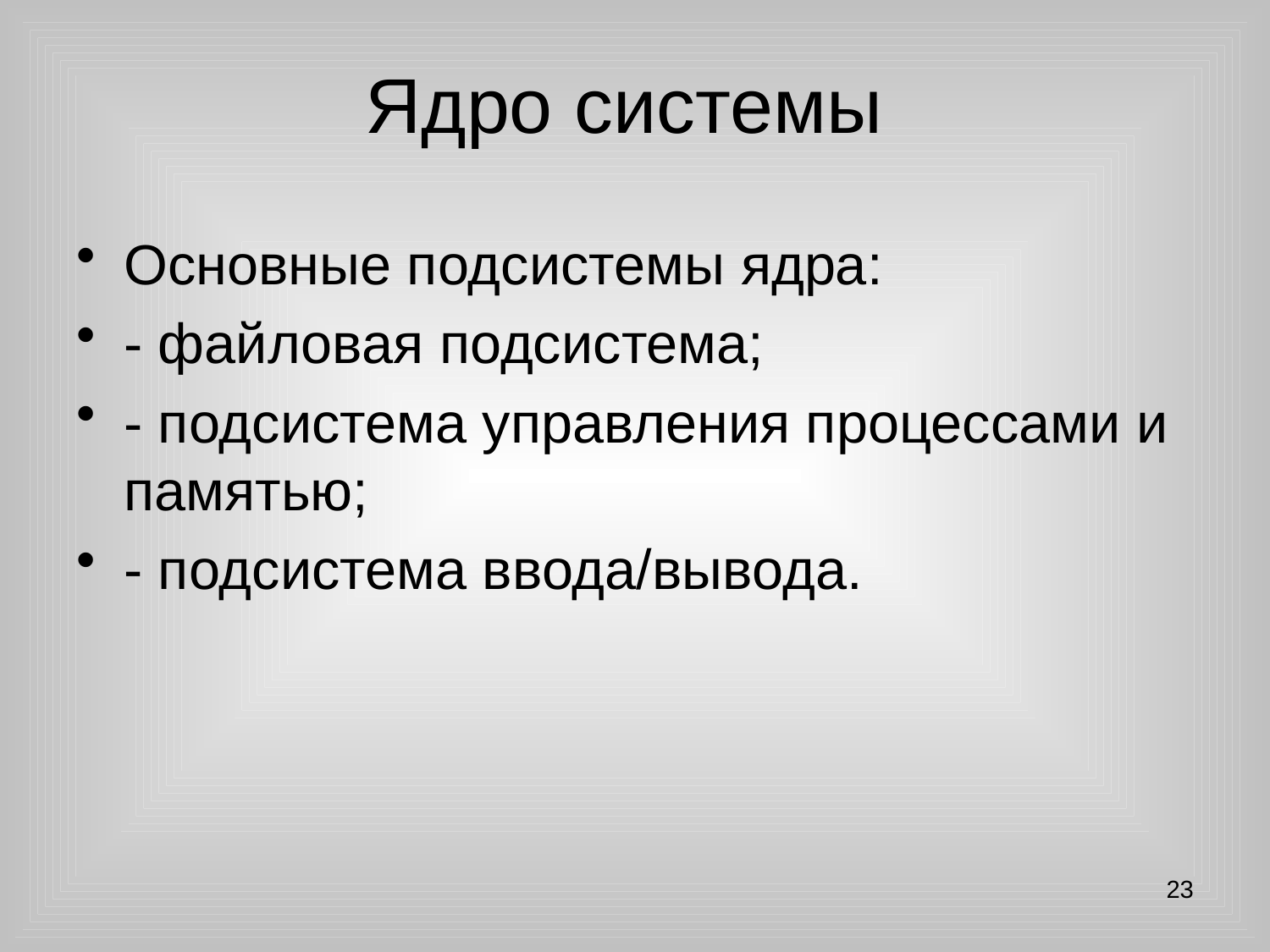

# Ядро системы
Основные подсистемы ядра:
- файловая подсистема;
- подсистема управления процессами и памятью;
- подсистема ввода/вывода.
23